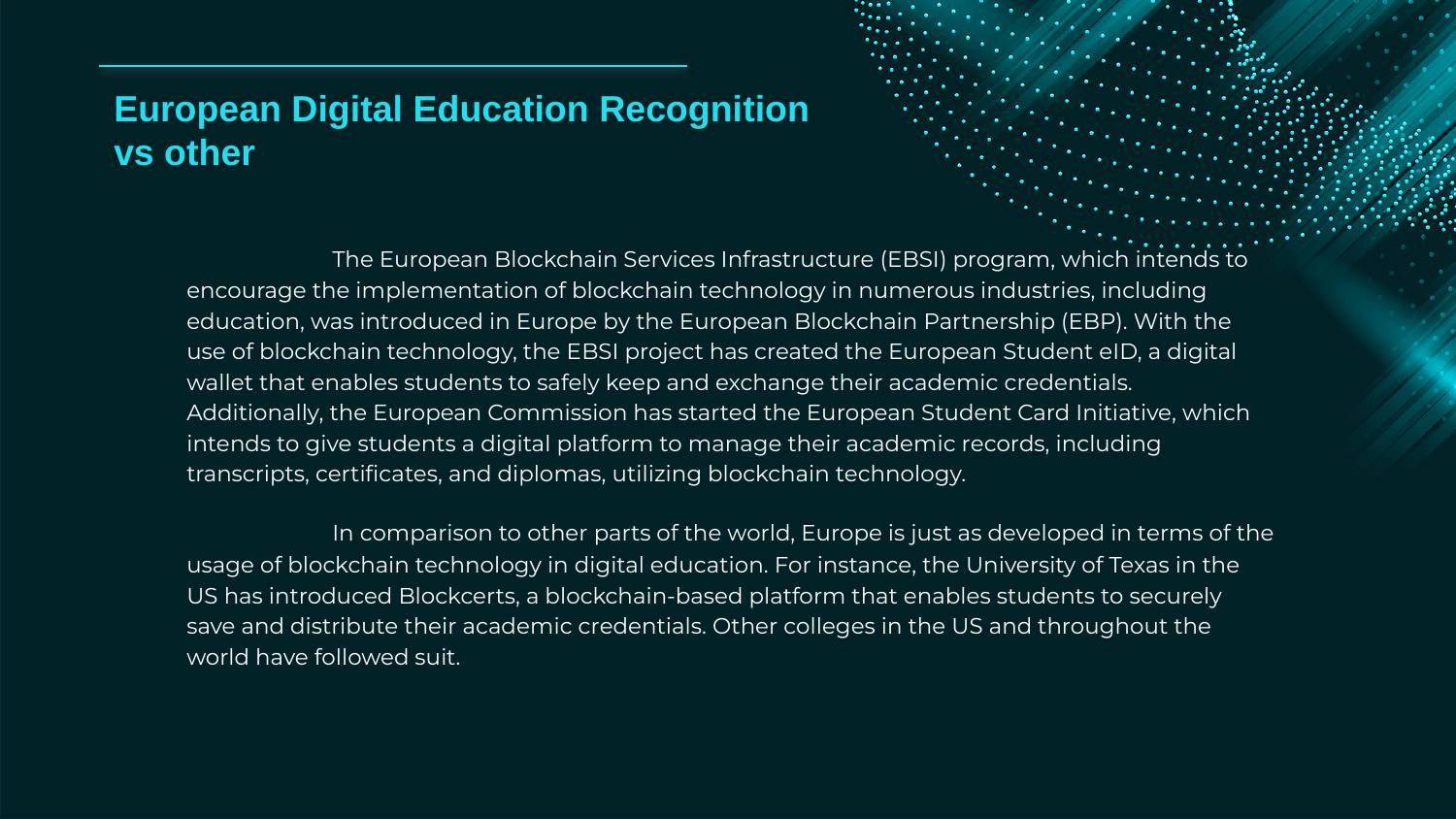

# European Digital Education Recognition vs other
	The European Blockchain Services Infrastructure (EBSI) program, which intends to encourage the implementation of blockchain technology in numerous industries, including education, was introduced in Europe by the European Blockchain Partnership (EBP). With the use of blockchain technology, the EBSI project has created the European Student eID, a digital wallet that enables students to safely keep and exchange their academic credentials. Additionally, the European Commission has started the European Student Card Initiative, which intends to give students a digital platform to manage their academic records, including transcripts, certificates, and diplomas, utilizing blockchain technology.
	In comparison to other parts of the world, Europe is just as developed in terms of the usage of blockchain technology in digital education. For instance, the University of Texas in the US has introduced Blockcerts, a blockchain-based platform that enables students to securely save and distribute their academic credentials. Other colleges in the US and throughout the world have followed suit.